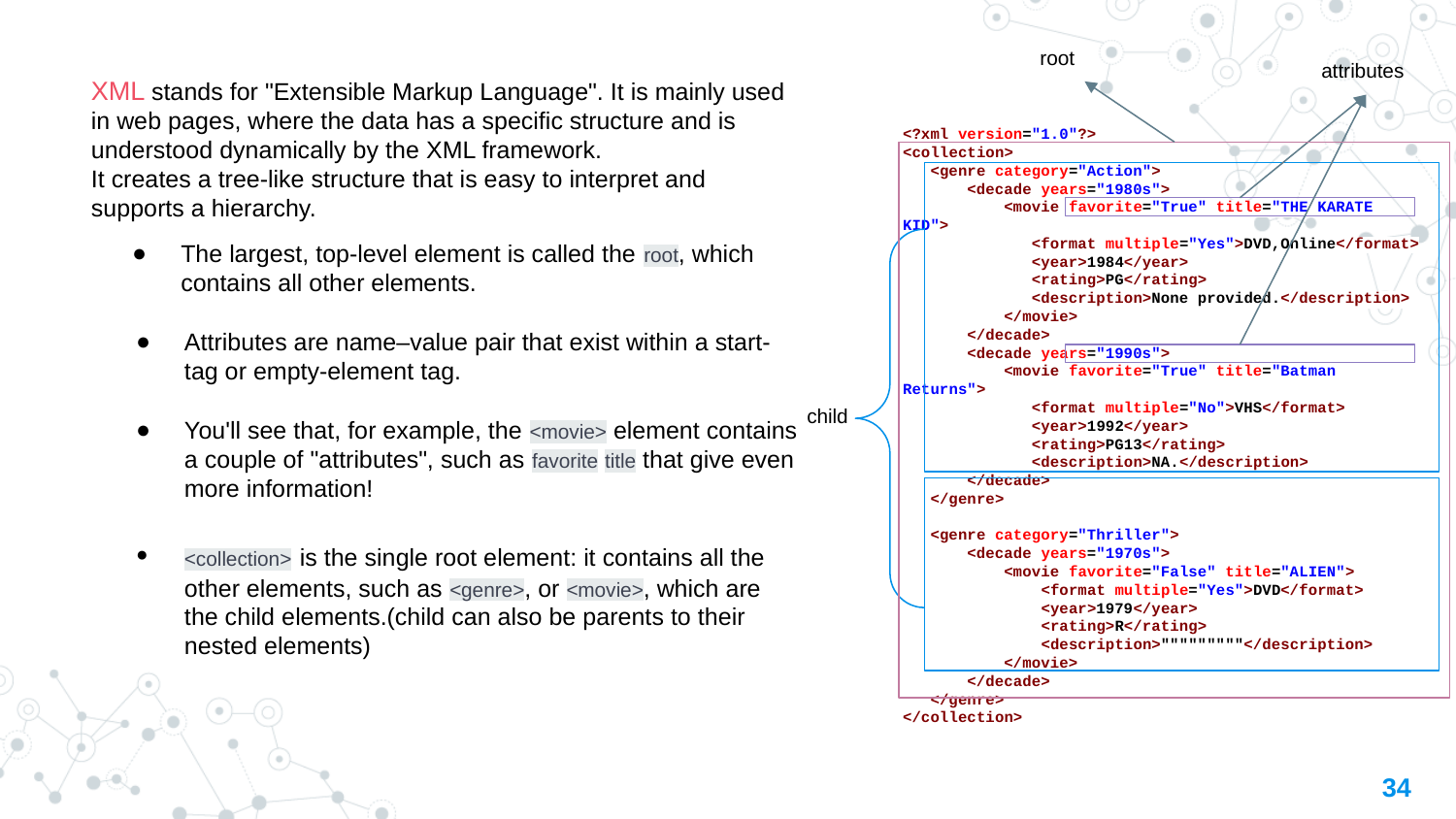

root
attributes
XML stands for "Extensible Markup Language". It is mainly used in web pages, where the data has a specific structure and is understood dynamically by the XML framework.
It creates a tree-like structure that is easy to interpret and supports a hierarchy.
<?xml version="1.0"?>
<collection>
   <genre category="Action">
       <decade years="1980s">
           <movie favorite="True" title="THE KARATE KID">
              <format multiple="Yes">DVD,Online</format>
              <year>1984</year>
              <rating>PG</rating>
              <description>None provided.</description>
           </movie>
       </decade>
       <decade years="1990s">
           <movie favorite="True" title="Batman Returns">
              <format multiple="No">VHS</format>
              <year>1992</year>
              <rating>PG13</rating>
              <description>NA.</description>
       </decade>
   </genre>

   <genre category="Thriller">
       <decade years="1970s">
           <movie favorite="False" title="ALIEN">
               <format multiple="Yes">DVD</format>
               <year>1979</year>
               <rating>R</rating>
               <description>"""""""""</description>
           </movie>
       </decade>
   </genre>
</collection>

The largest, top-level element is called the root, which contains all other elements.

Attributes are name–value pair that exist within a start-tag or empty-element tag.

child
You'll see that, for example, the <movie> element contains a couple of "attributes", such as favorite title that give even more information!

<collection> is the single root element: it contains all the other elements, such as <genre>, or <movie>, which are the child elements.(child can also be parents to their nested elements)
34